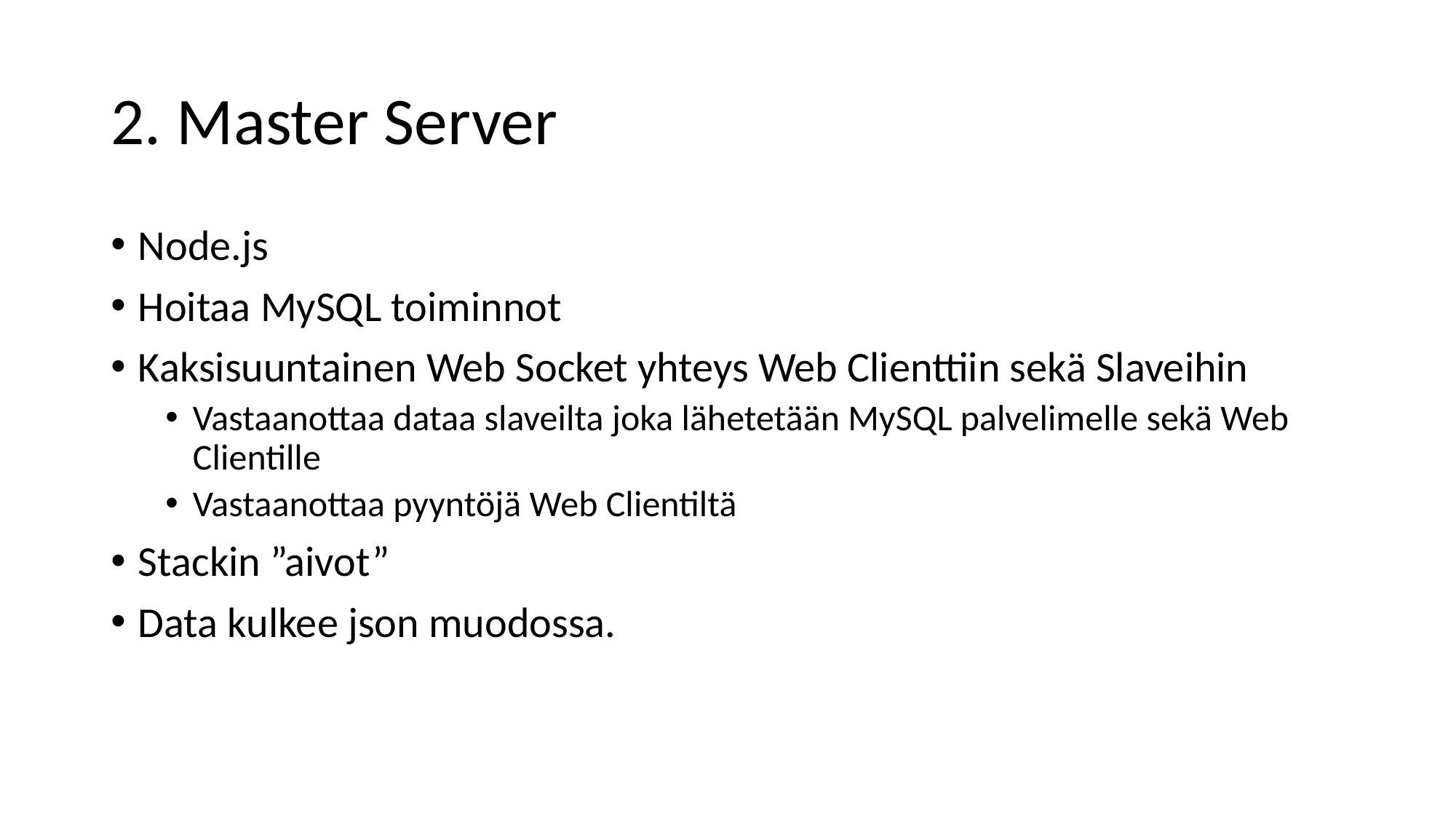

# 2. Master Server
Node.js
Hoitaa MySQL toiminnot
Kaksisuuntainen Web Socket yhteys Web Clienttiin sekä Slaveihin
Vastaanottaa dataa slaveilta joka lähetetään MySQL palvelimelle sekä Web Clientille
Vastaanottaa pyyntöjä Web Clientiltä
Stackin ”aivot”
Data kulkee json muodossa.